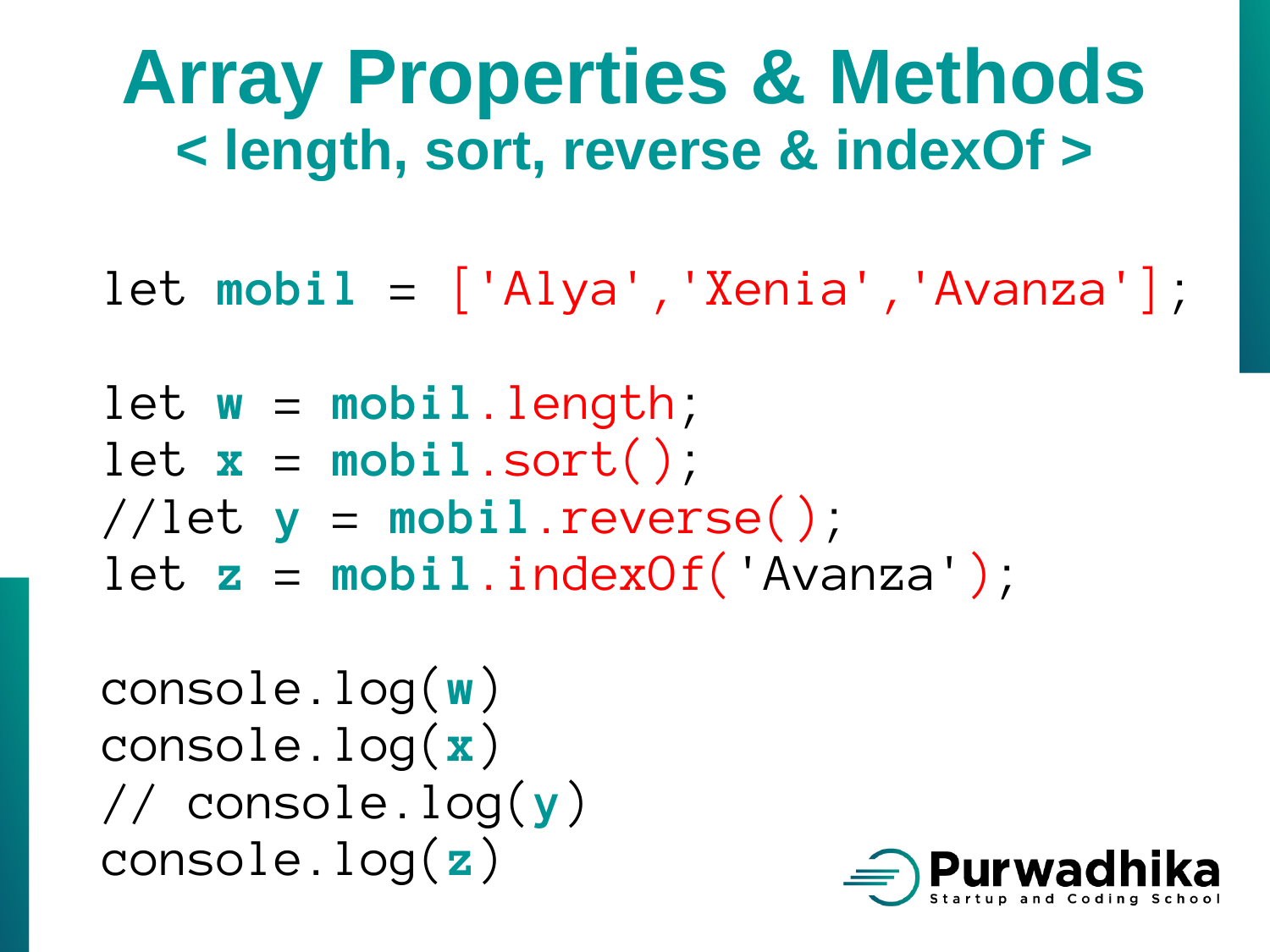

Array Properties & Methods
< length, sort, reverse & indexOf >
let mobil = ['Alya','Xenia','Avanza'];

let w = mobil.length;
let x = mobil.sort();
//let y = mobil.reverse();
let z = mobil.indexOf('Avanza');

console.log(w)
console.log(x)
// console.log(y)
console.log(z)